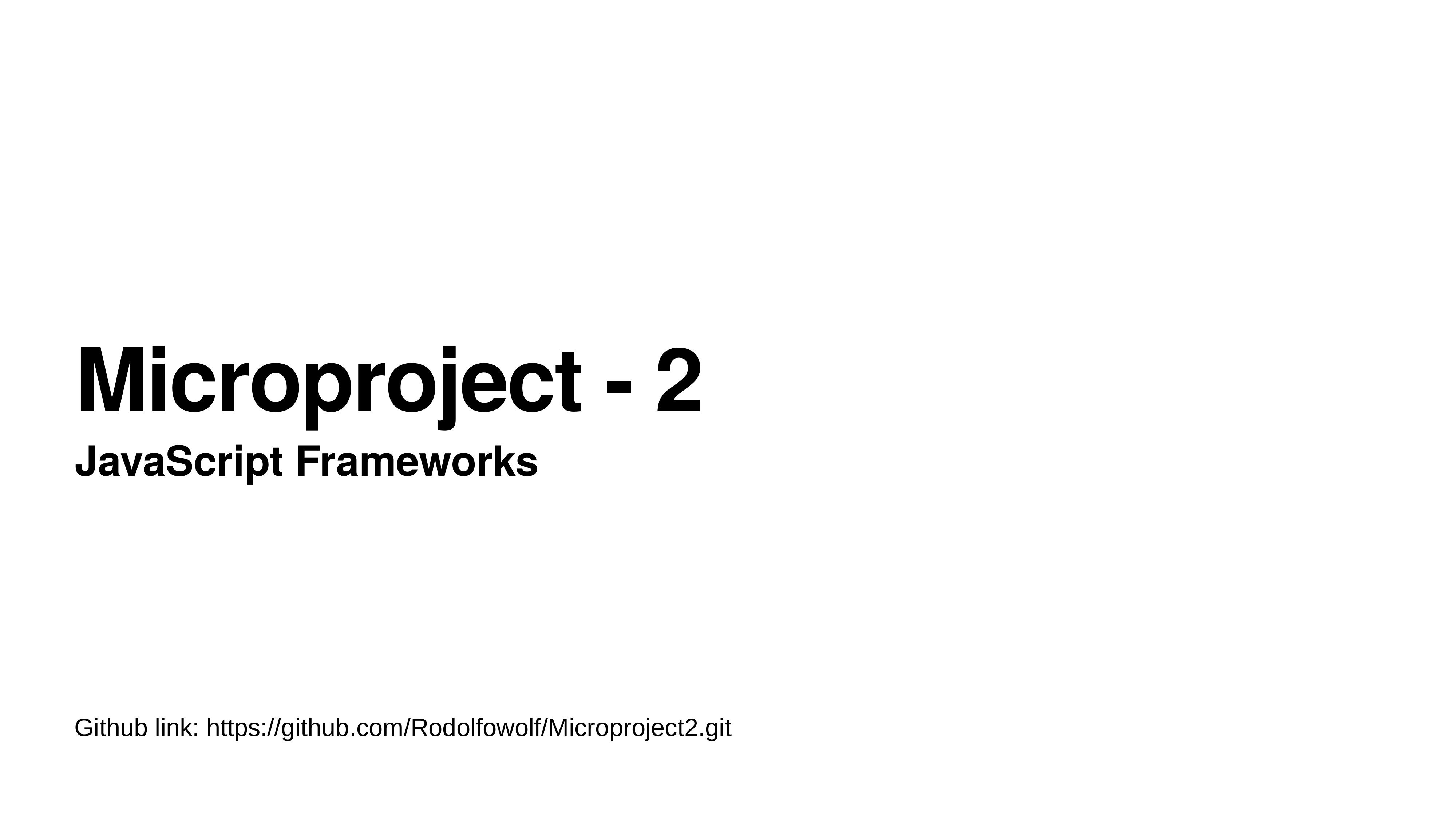

Microproject - 2
JavaScript Frameworks
# Github link: https://github.com/Rodolfowolf/Microproject2.git